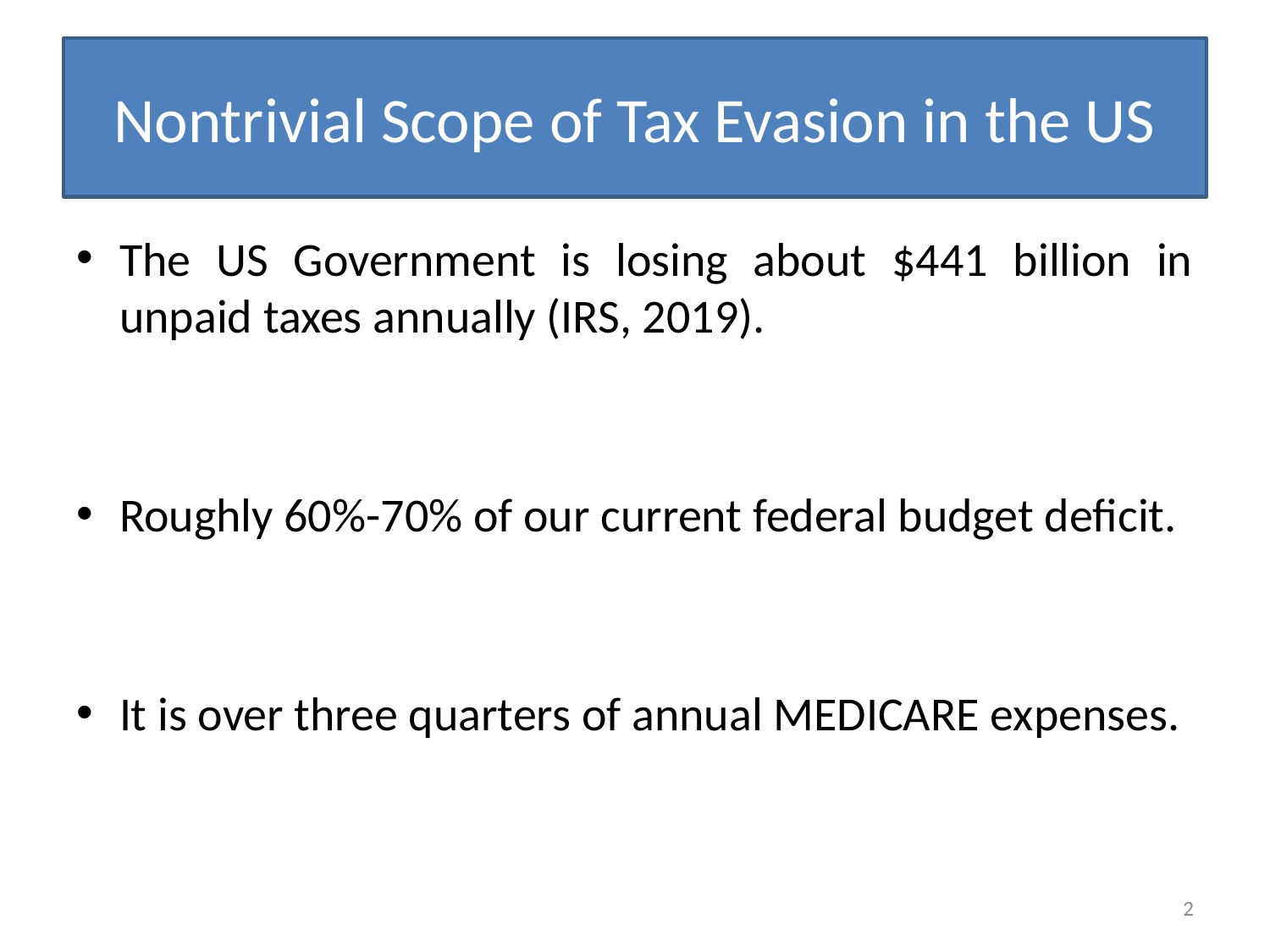

# Nontrivial Scope of Tax Evasion in the US
The US Government is losing about $441 billion in unpaid taxes annually (IRS, 2019).

Roughly 60%-70% of our current federal budget deficit.

It is over three quarters of annual MEDICARE expenses.

2